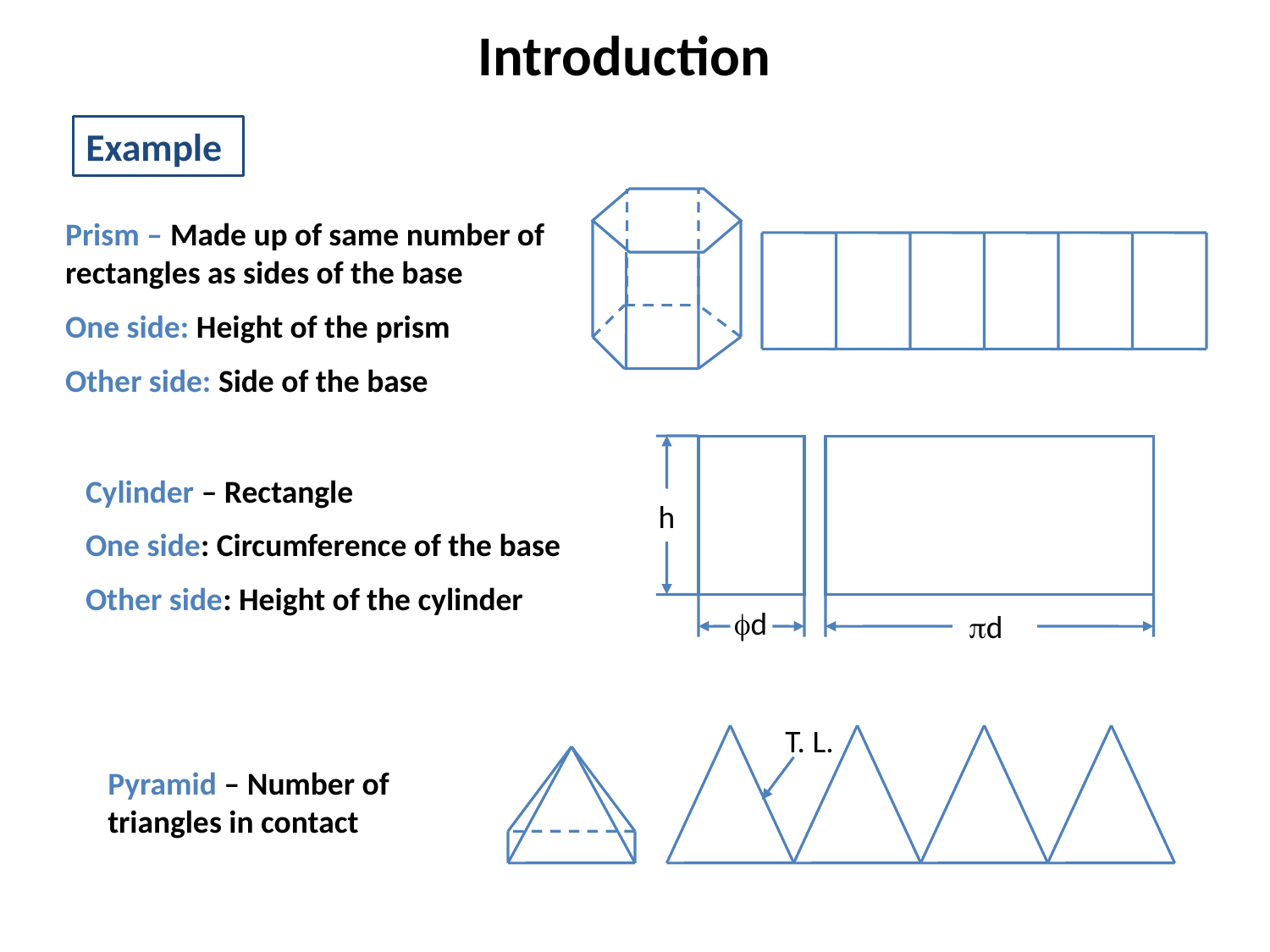

Introduction
Example

Prism – Made up of same number of rectangles as sides of the base
One side: Height of the prism
Other side: Side of the base

Cylinder – Rectangle
One side: Circumference of the base
Other side: Height of the cylinder
h

φd
πd

T. L.

Pyramid – Number of triangles in contact